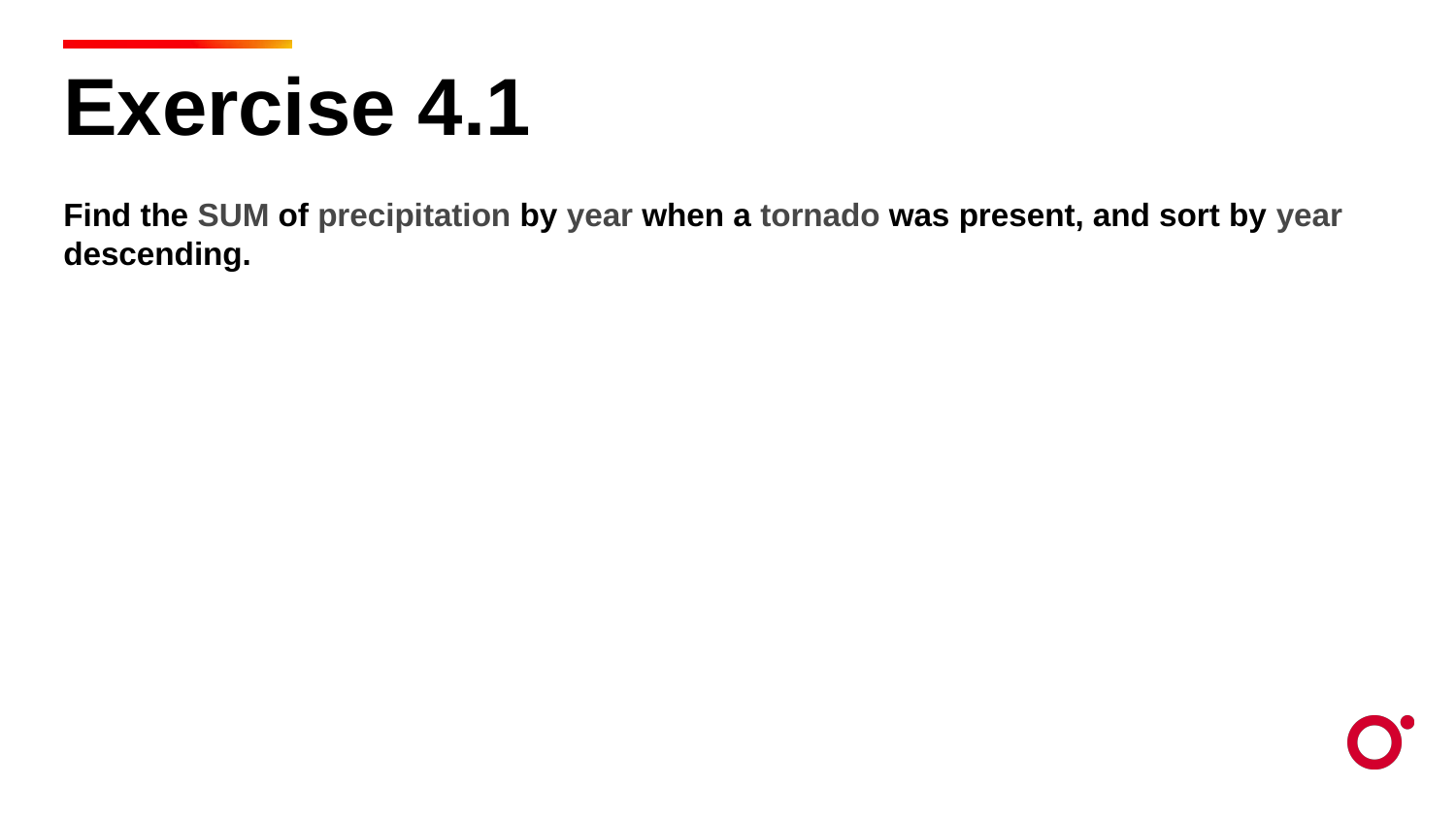

Exercise 4.1
Find the SUM of precipitation by year when a tornado was present, and sort by year descending.